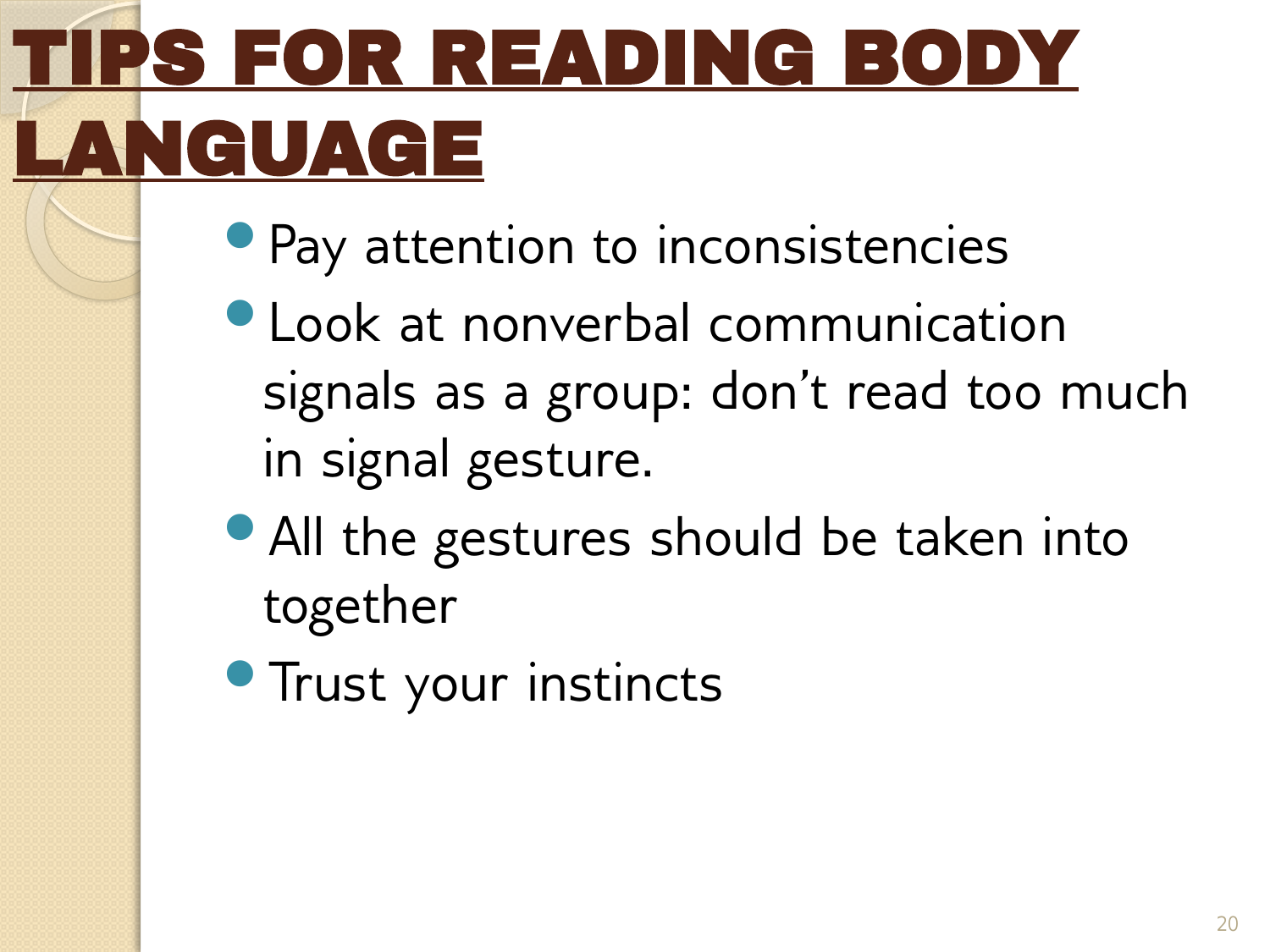

# TIPS FOR READING BODY LANGUAGE
Pay attention to inconsistencies
Look at nonverbal communication signals as a group: don’t read too much in signal gesture.
All the gestures should be taken into together
Trust your instincts
20